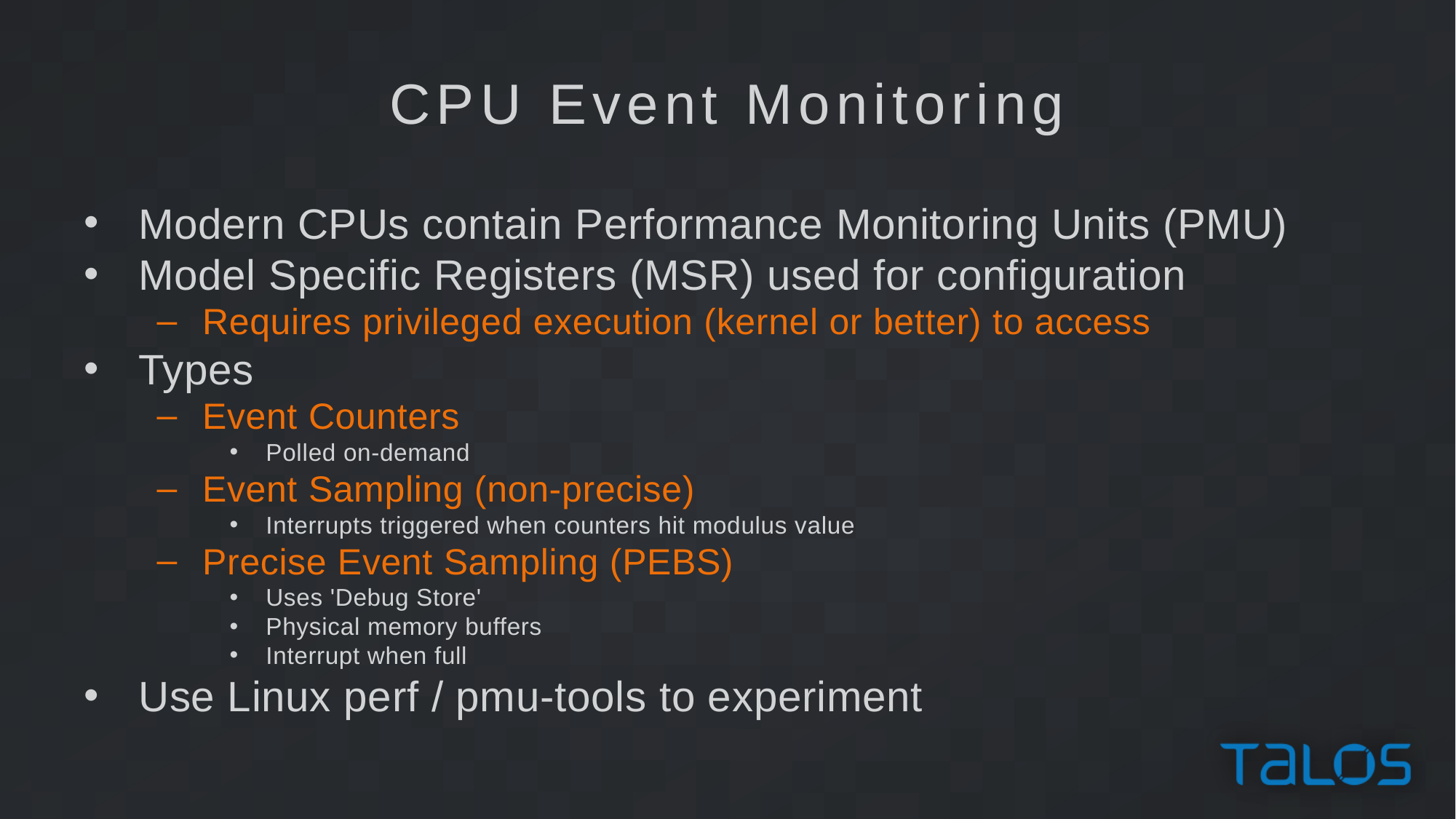

CPU Event Monitoring
Modern CPUs contain Performance Monitoring Units (PMU)
Model Specific Registers (MSR) used for configuration
Requires privileged execution (kernel or better) to access
Types
Event Counters
Polled on-demand
Event Sampling (non-precise)
Interrupts triggered when counters hit modulus value
Precise Event Sampling (PEBS)
Uses 'Debug Store'
Physical memory buffers
Interrupt when full
Use Linux perf / pmu-tools to experiment